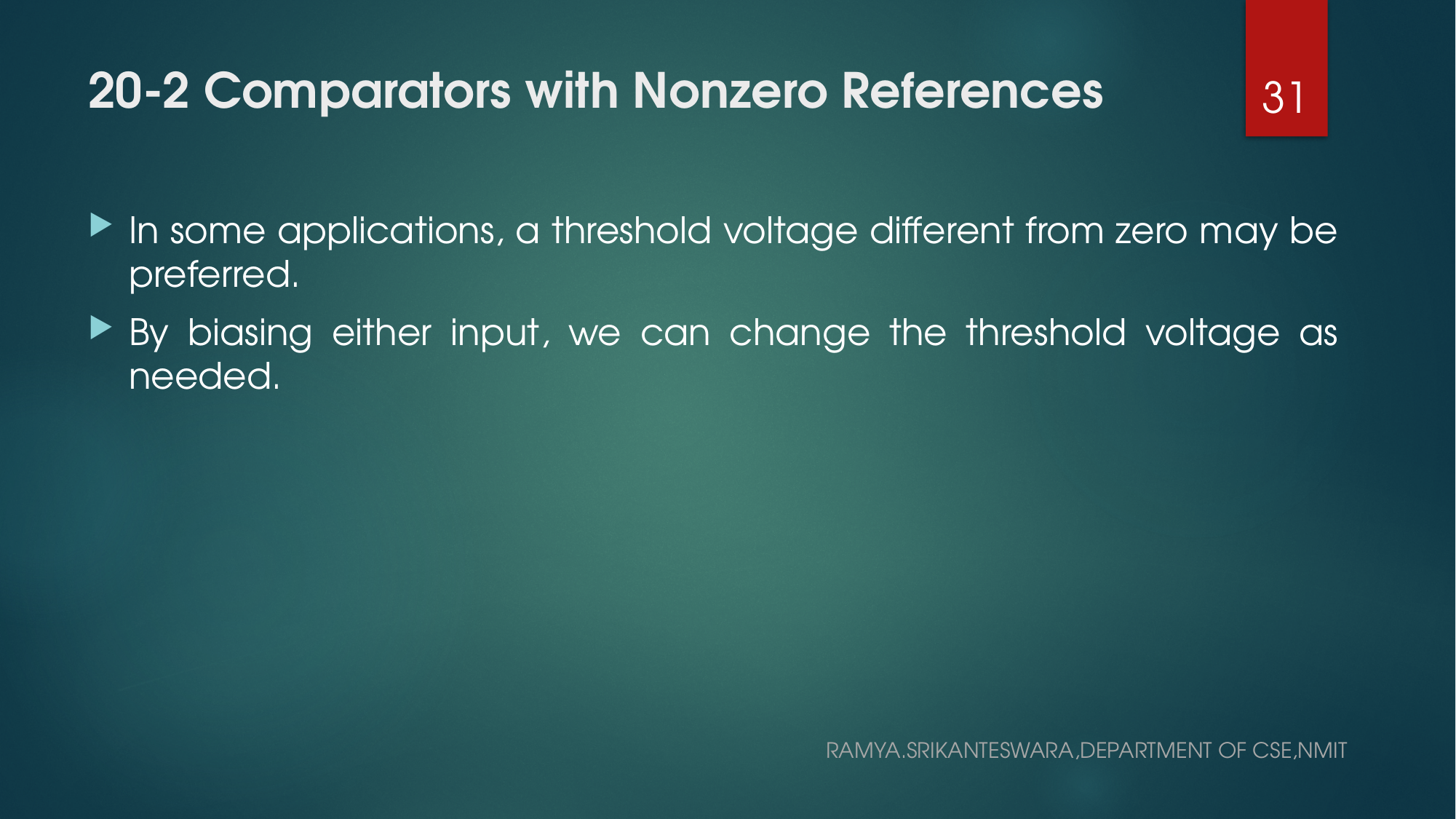

31
# 20-2 Comparators with Nonzero References
In some applications, a threshold voltage different from zero may be preferred.
By biasing either input, we can change the threshold voltage as needed.
RAMYA.SRIKANTESWARA,DEPARTMENT OF CSE,NMIT